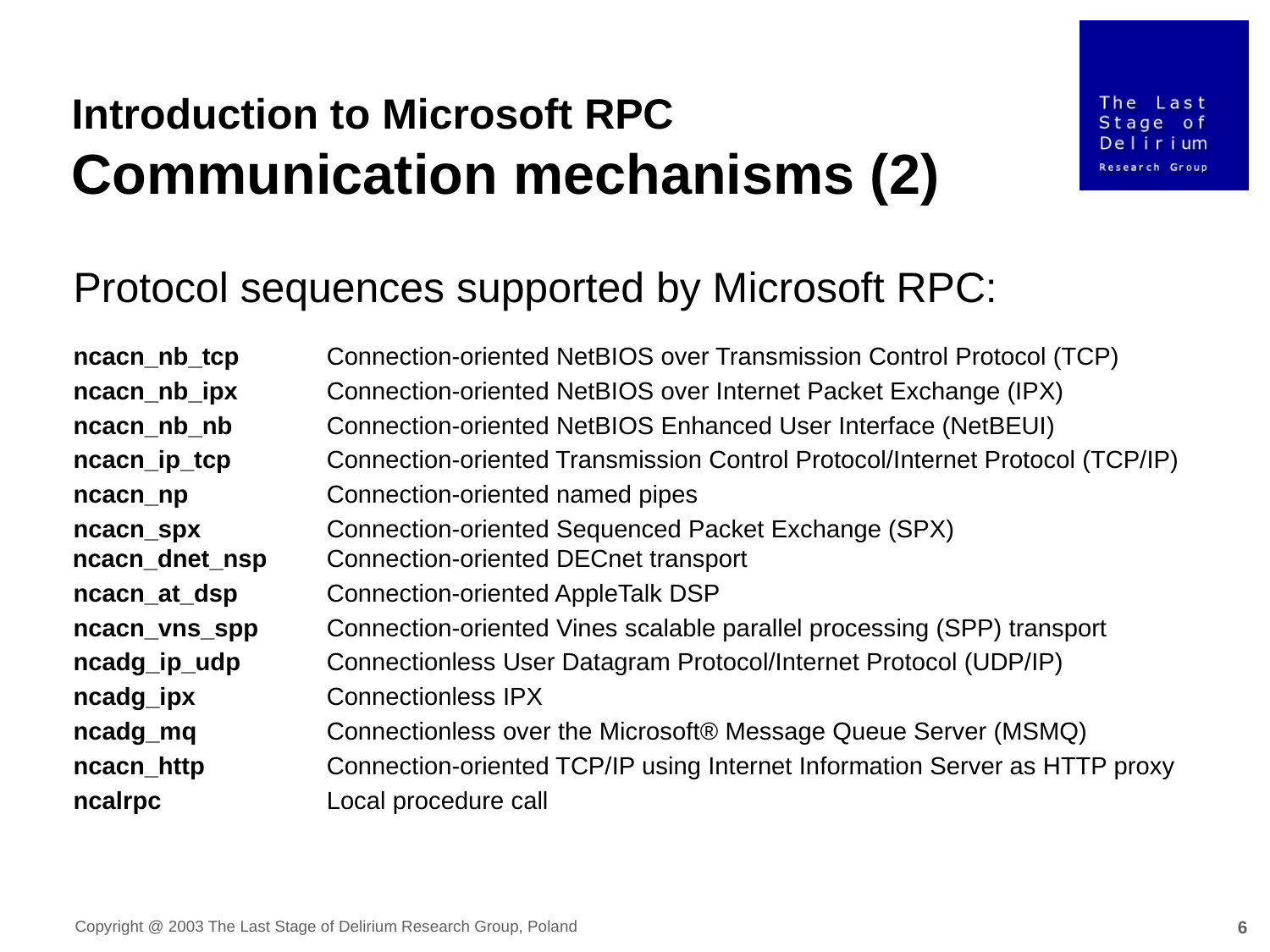

Introduction to Microsoft RPC
Communication mechanisms (2)
Protocol sequences supported by Microsoft RPC:

ncacn_nb_tcp	Connection-oriented NetBIOS over Transmission Control Protocol (TCP)
ncacn_nb_ipx	Connection-oriented NetBIOS over Internet Packet Exchange (IPX)
ncacn_nb_nb	Connection-oriented NetBIOS Enhanced User Interface (NetBEUI)
ncacn_ip_tcp	Connection-oriented Transmission Control Protocol/Internet Protocol (TCP/IP)
ncacn_np		Connection-oriented named pipes
ncacn_spx 	Connection-oriented Sequenced Packet Exchange (SPX)
ncacn_dnet_nsp	Connection-oriented DECnet transport
ncacn_at_dsp	Connection-oriented AppleTalk DSP
ncacn_vns_spp	Connection-oriented Vines scalable parallel processing (SPP) transport
ncadg_ip_udp	Connectionless User Datagram Protocol/Internet Protocol (UDP/IP)
ncadg_ipx		Connectionless IPX
ncadg_mq		Connectionless over the Microsoft® Message Queue Server (MSMQ)
ncacn_http	Connection-oriented TCP/IP using Internet Information Server as HTTP proxy
ncalrpc 		Local procedure call